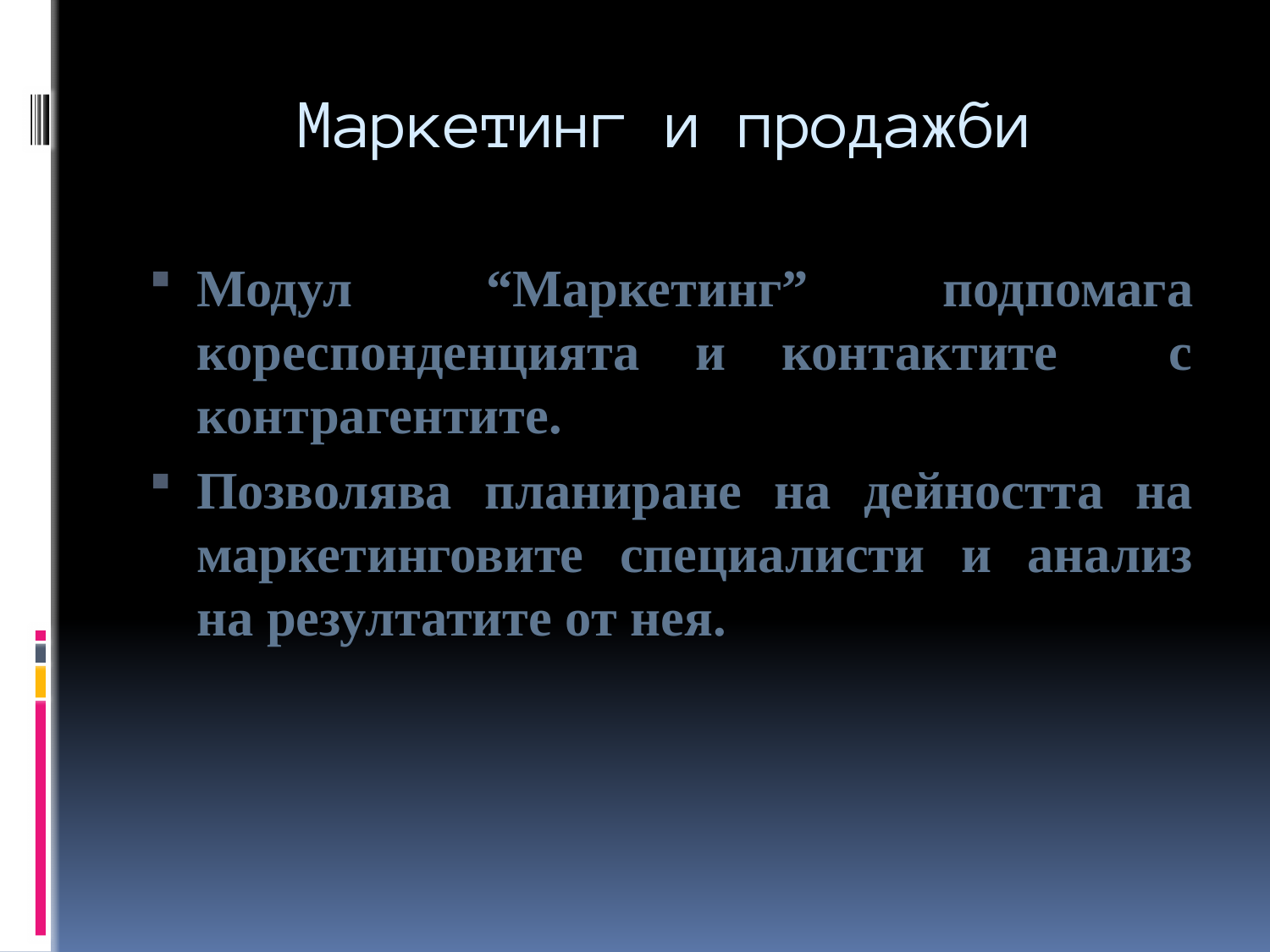

# Маркетинг и продажби
Модул “Маркетинг” подпомага кореспонденцията и контактите  с контрагентите.
Позволява планиране на дейността на маркетинговите специалисти и анализ на резултатите от нея.